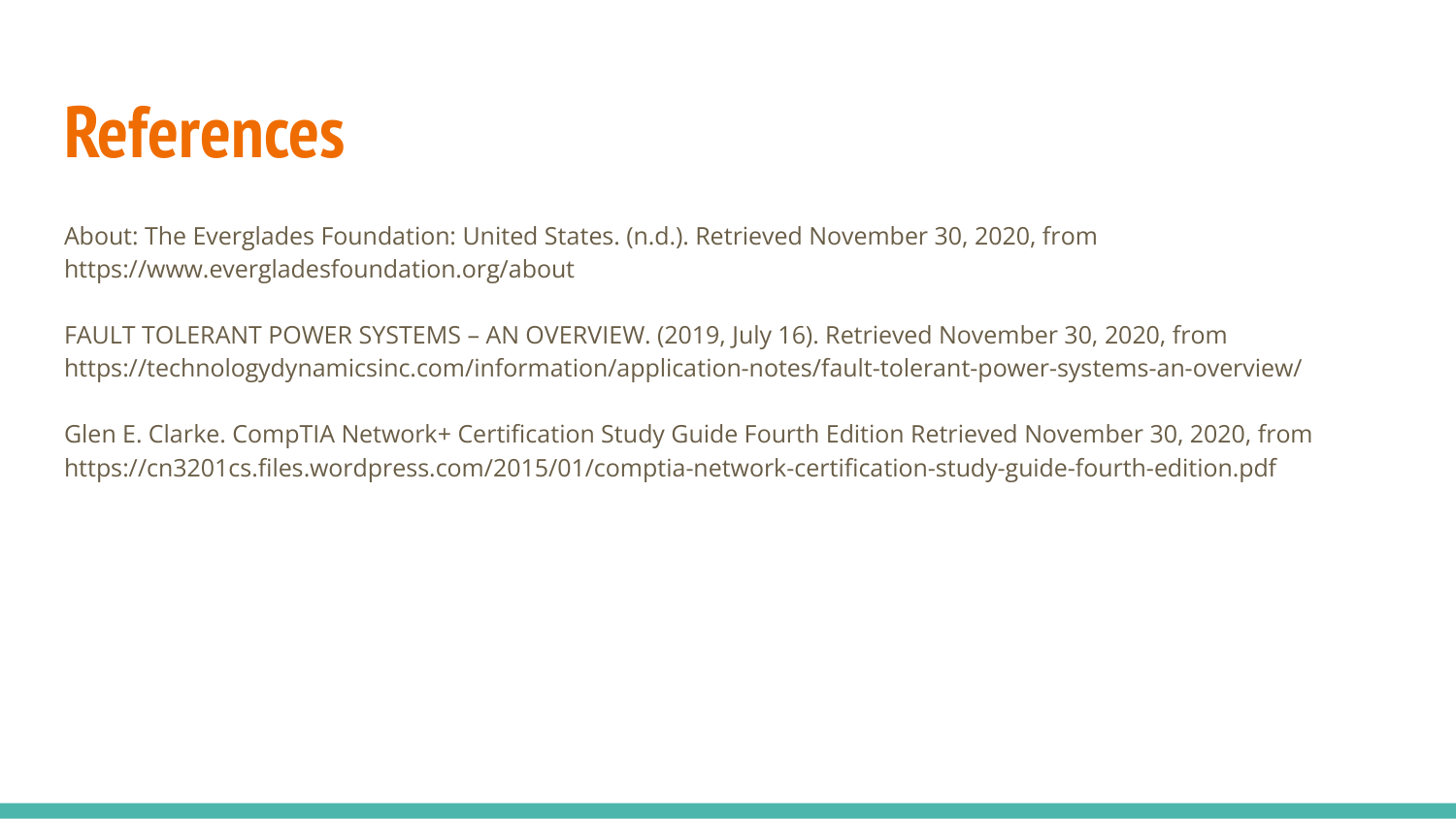

# References
About: The Everglades Foundation: United States. (n.d.). Retrieved November 30, 2020, from https://www.evergladesfoundation.org/about
FAULT TOLERANT POWER SYSTEMS – AN OVERVIEW. (2019, July 16). Retrieved November 30, 2020, from https://technologydynamicsinc.com/information/application-notes/fault-tolerant-power-systems-an-overview/
Glen E. Clarke. CompTIA Network+ Certification Study Guide Fourth Edition Retrieved November 30, 2020, from https://cn3201cs.files.wordpress.com/2015/01/comptia-network-certification-study-guide-fourth-edition.pdf